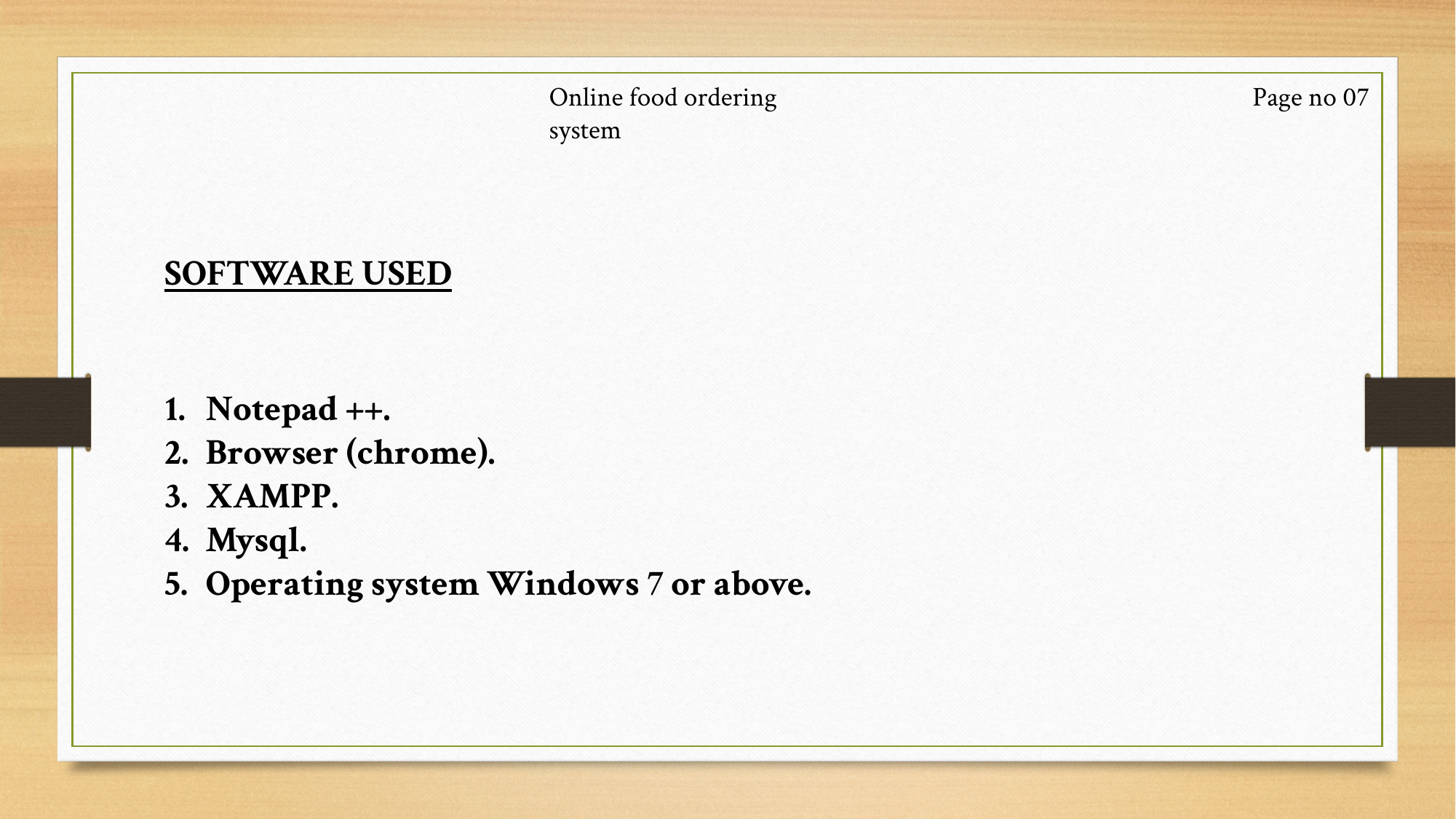

Page no 07
Online food ordering system

SOFTWARE USED
Notepad ++.
Browser (chrome).
XAMPP.
Mysql.
Operating system Windows 7 or above.